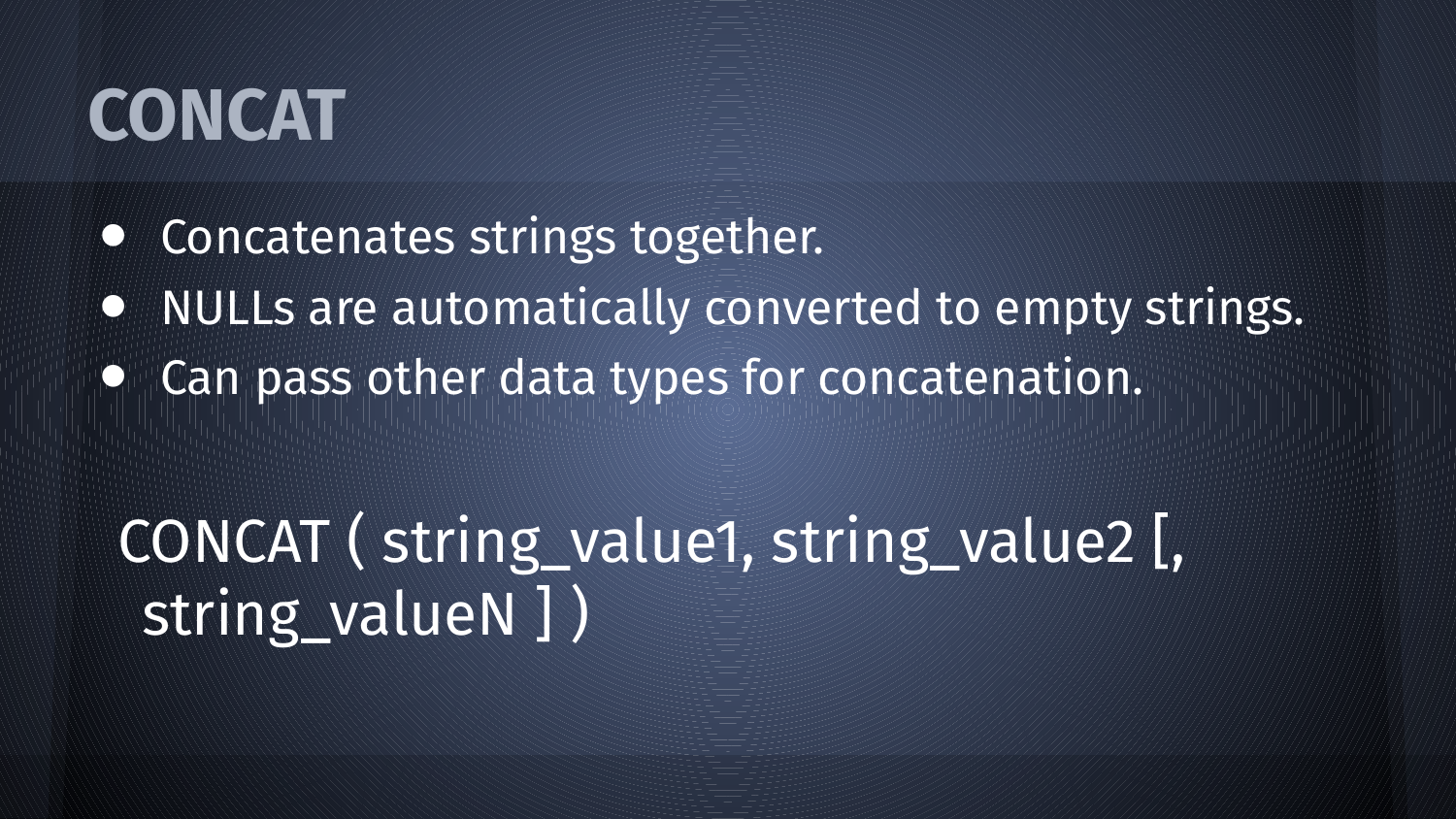

# CONCAT
Concatenates strings together.
NULLs are automatically converted to empty strings.
Can pass other data types for concatenation.

CONCAT ( string_value1, string_value2 [, string_valueN ] )